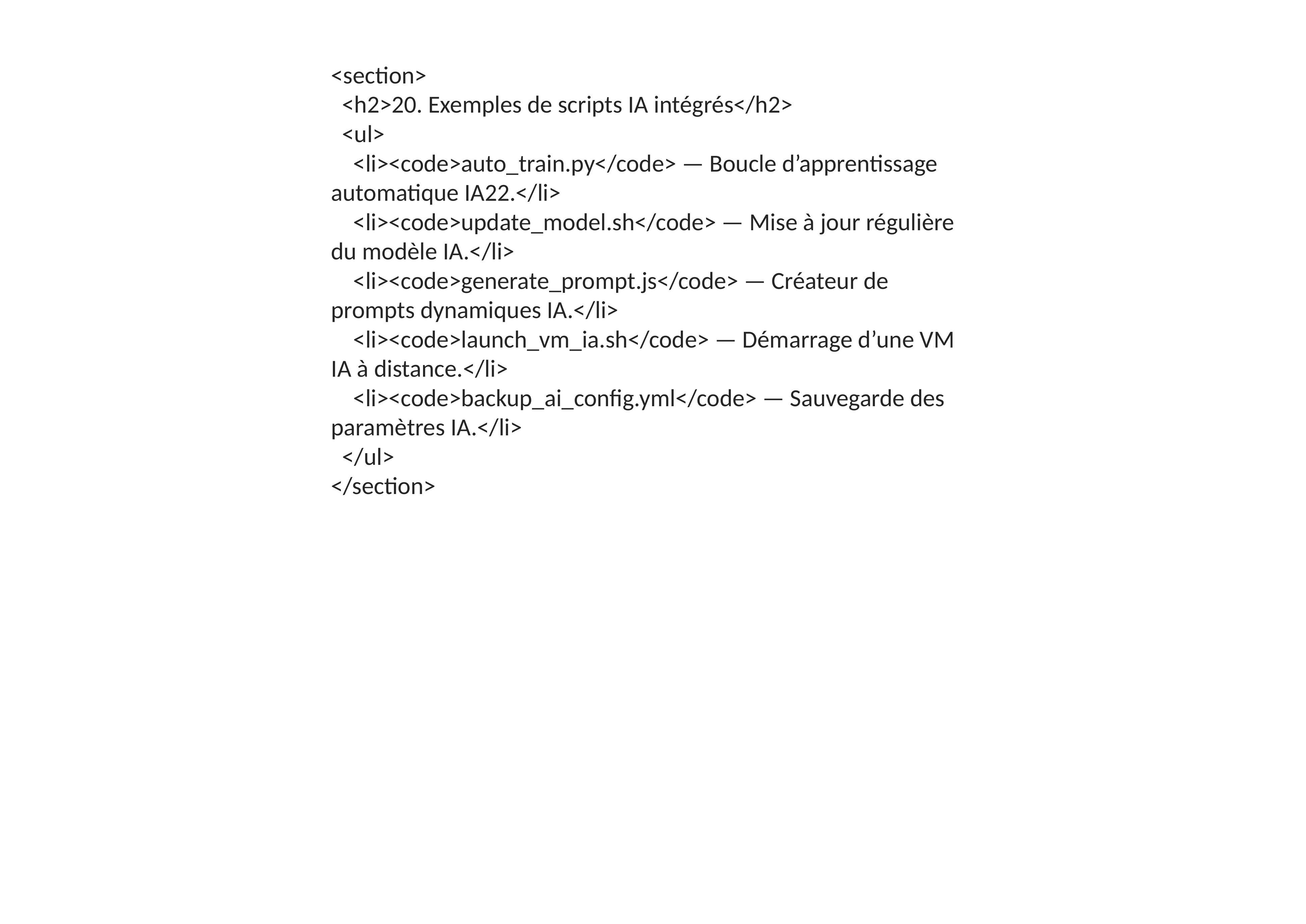

<section>
  <h2>20. Exemples de scripts IA intégrés</h2>
  <ul>
    <li><code>auto_train.py</code> — Boucle d’apprentissage automatique IA22.</li>
    <li><code>update_model.sh</code> — Mise à jour régulière du modèle IA.</li>
    <li><code>generate_prompt.js</code> — Créateur de prompts dynamiques IA.</li>
    <li><code>launch_vm_ia.sh</code> — Démarrage d’une VM IA à distance.</li>
    <li><code>backup_ai_config.yml</code> — Sauvegarde des paramètres IA.</li>
  </ul>
</section>